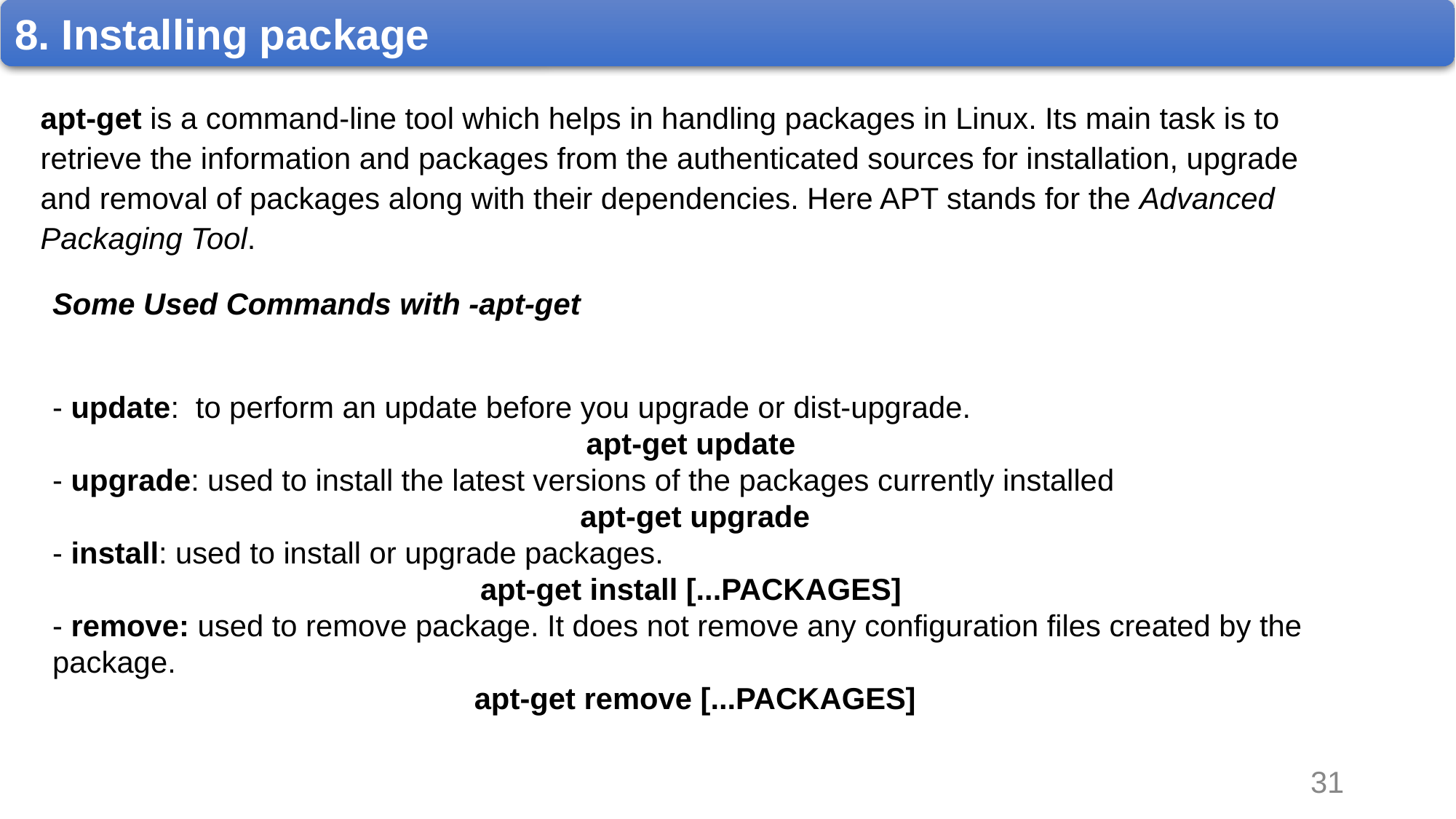

8. Installing package
apt-get is a command-line tool which helps in handling packages in Linux. Its main task is to retrieve the information and packages from the authenticated sources for installation, upgrade and removal of packages along with their dependencies. Here APT stands for the Advanced Packaging Tool.
Some Used Commands with -apt-get
- update:  to perform an update before you upgrade or dist-upgrade.
apt-get update
- upgrade: used to install the latest versions of the packages currently installed
apt-get upgrade
- install: used to install or upgrade packages.
apt-get install [...PACKAGES]
- remove: used to remove package. It does not remove any configuration files created by the package.
apt-get remove [...PACKAGES]
31